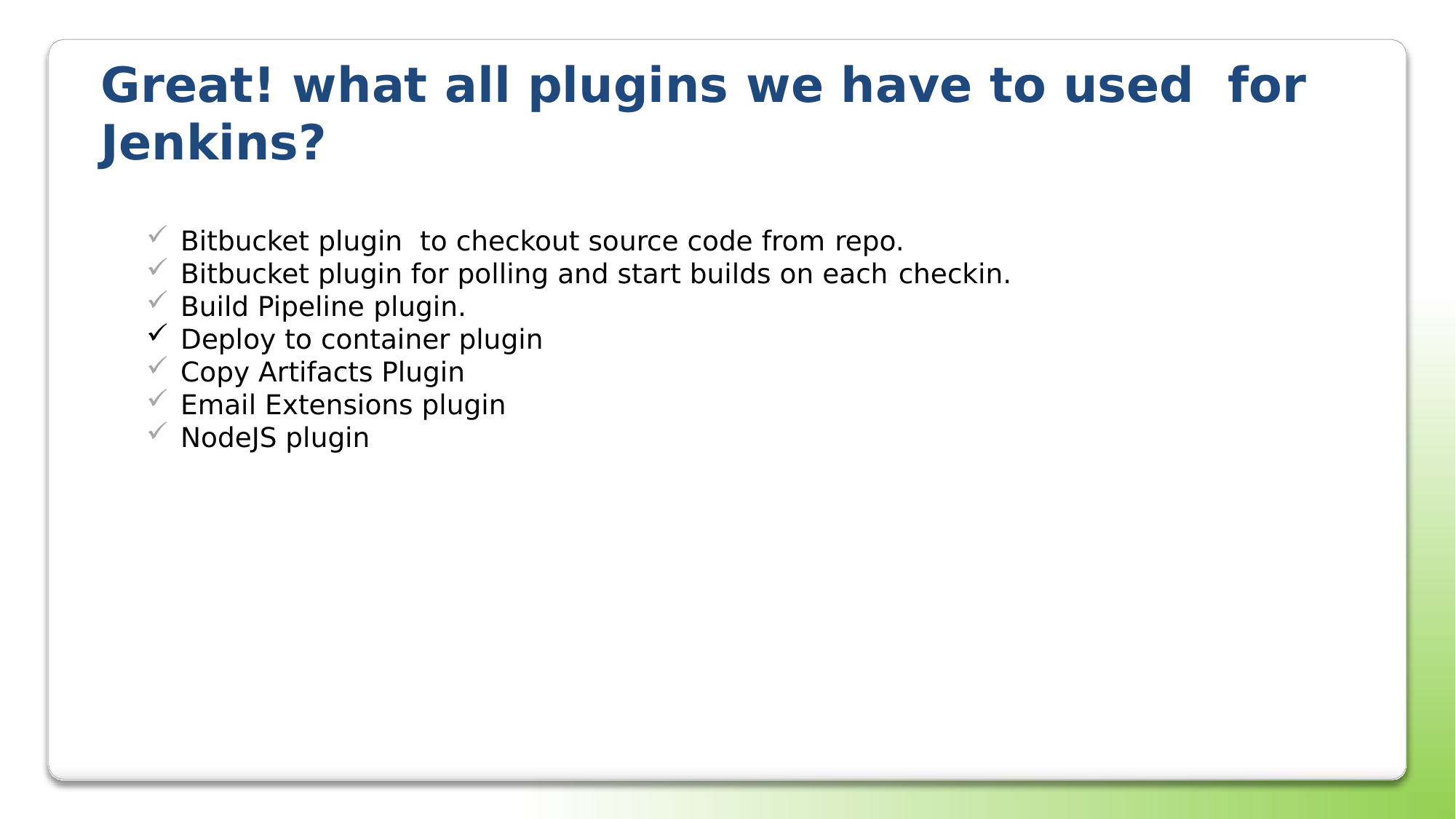

# Great! what all plugins we have to used  for Jenkins?
Bitbucket plugin  to checkout source code from repo.
Bitbucket plugin for polling and start builds on each checkin.
Build Pipeline plugin.
Deploy to container plugin
Copy Artifacts Plugin
Email Extensions plugin
NodeJS plugin